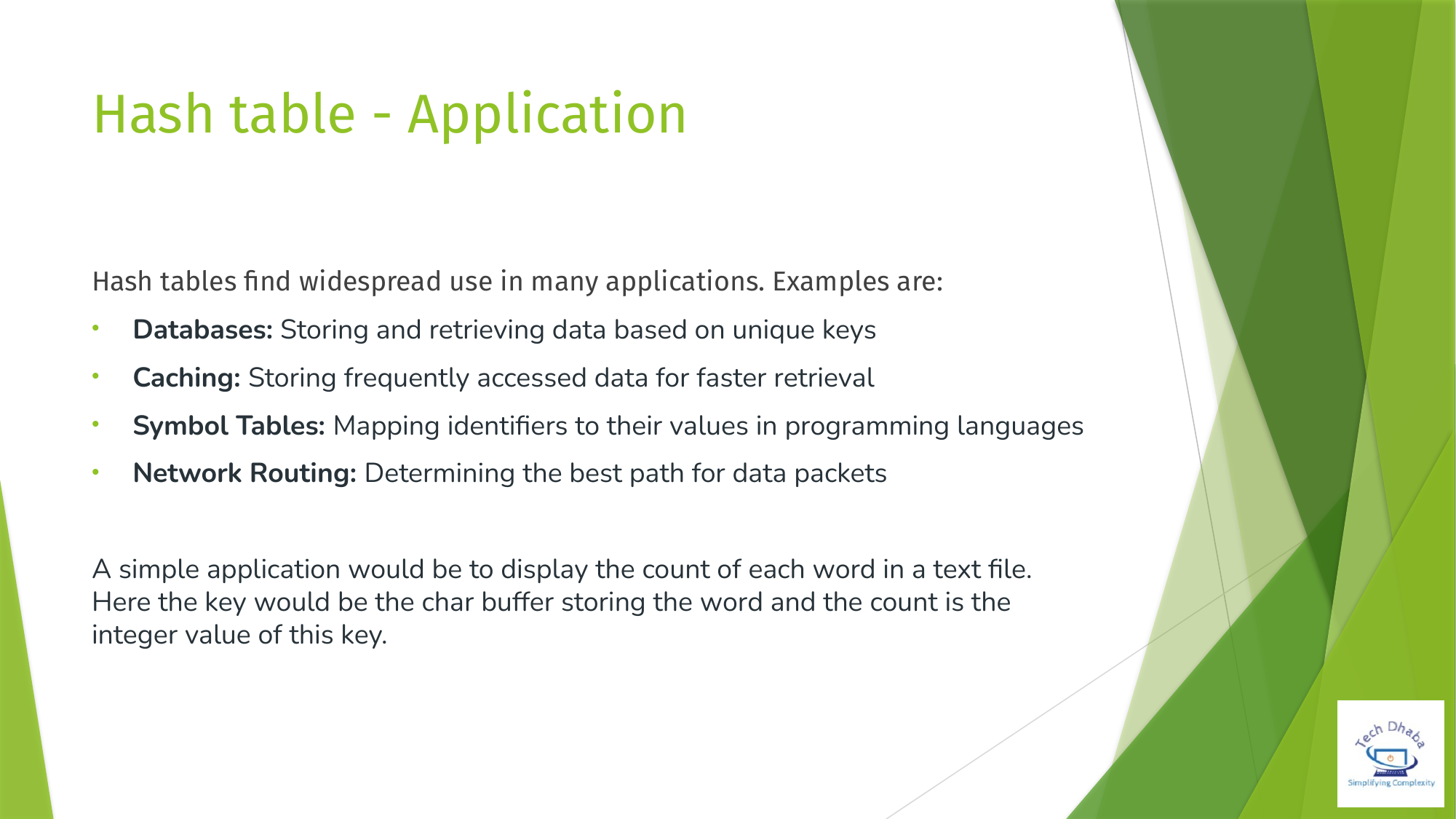

# Hash table - Application
Hash tables find widespread use in many applications. Examples are:
Databases: Storing and retrieving data based on unique keys
Caching: Storing frequently accessed data for faster retrieval
Symbol Tables: Mapping identifiers to their values in programming languages
Network Routing: Determining the best path for data packets

A simple application would be to display the count of each word in a text file. Here the key would be the char buffer storing the word and the count is the integer value of this key.